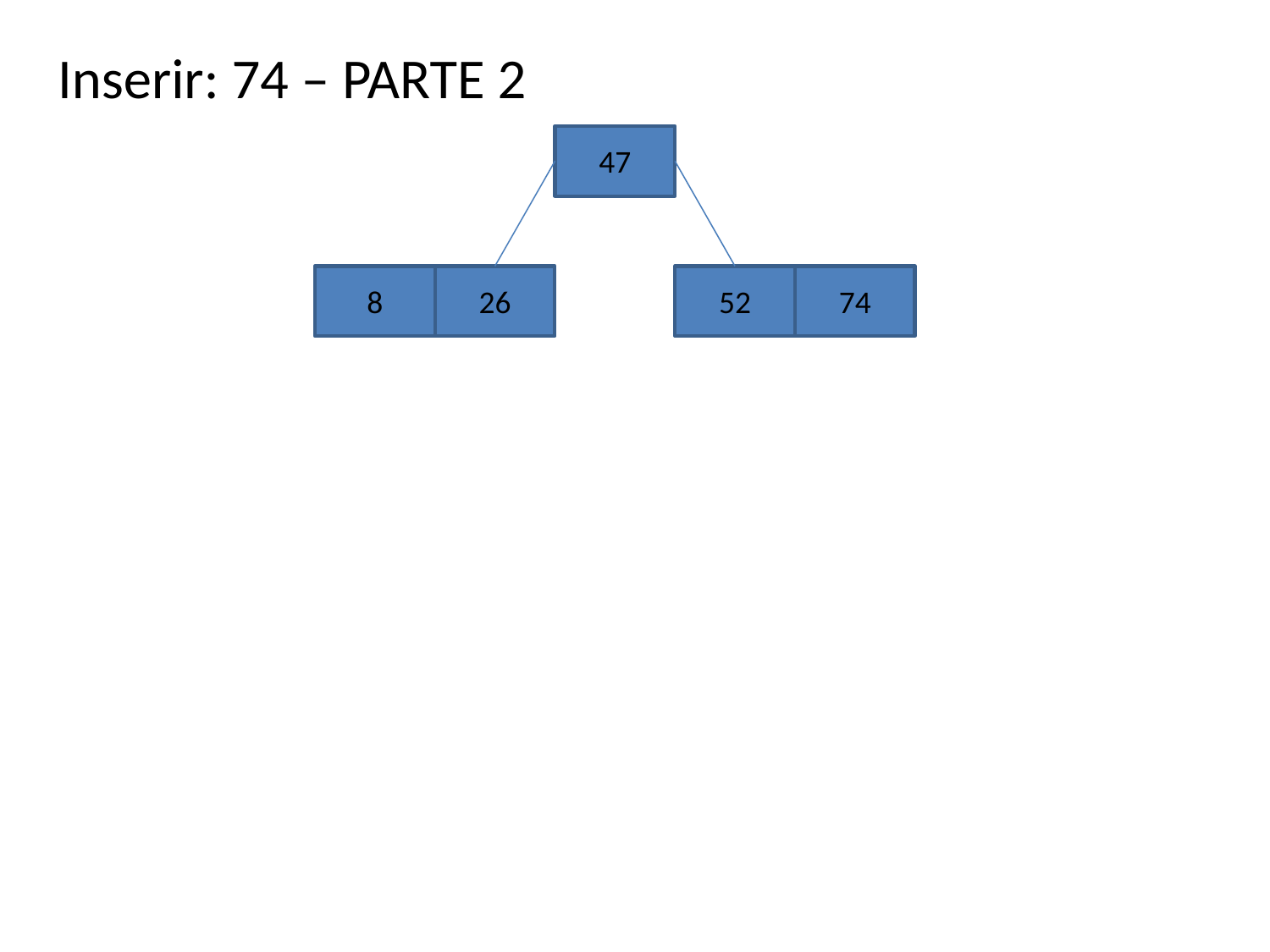

Inserir: 74 – PARTE 2

47

8
26
52
74